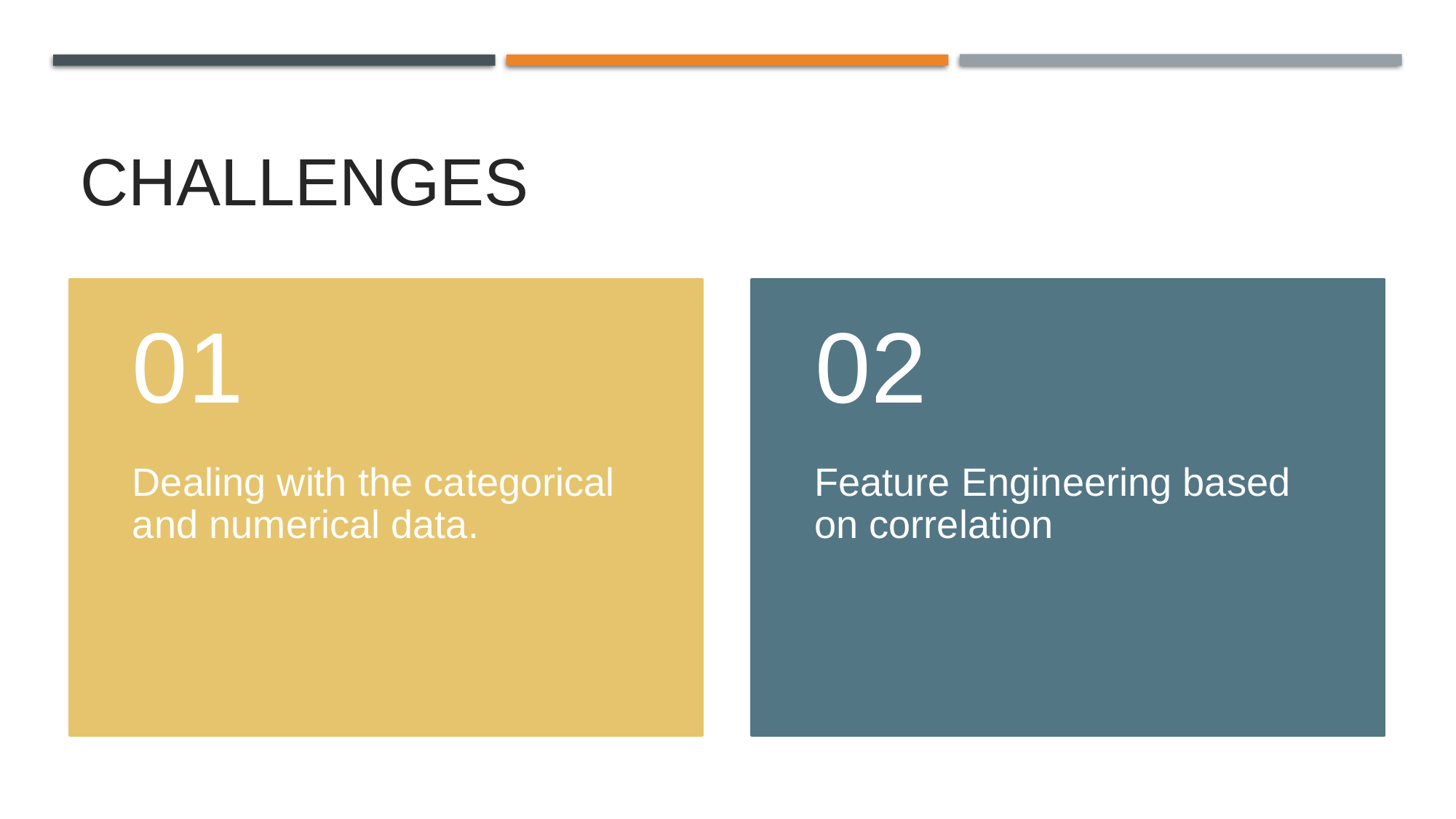

# challenges
Dealing with the categorical and numerical data.
01
Feature Engineering based on correlation
02